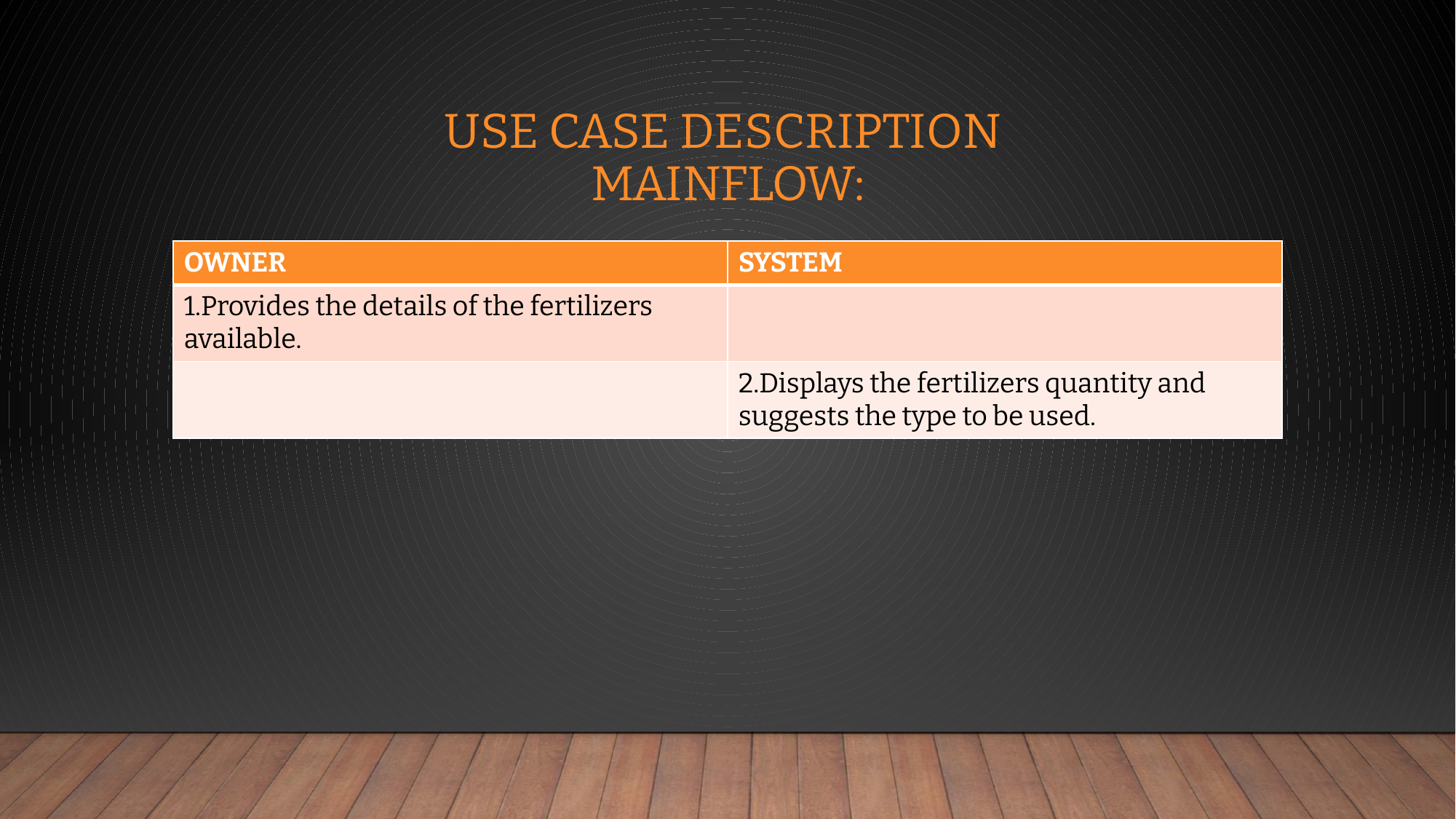

# USE CASE DESCRIPTION MAINFLOW:
| OWNER | SYSTEM |
| --- | --- |
| 1.Provides the details of the fertilizers available. |  |
|  | 2.Displays the fertilizers quantity and suggests the type to be used. |